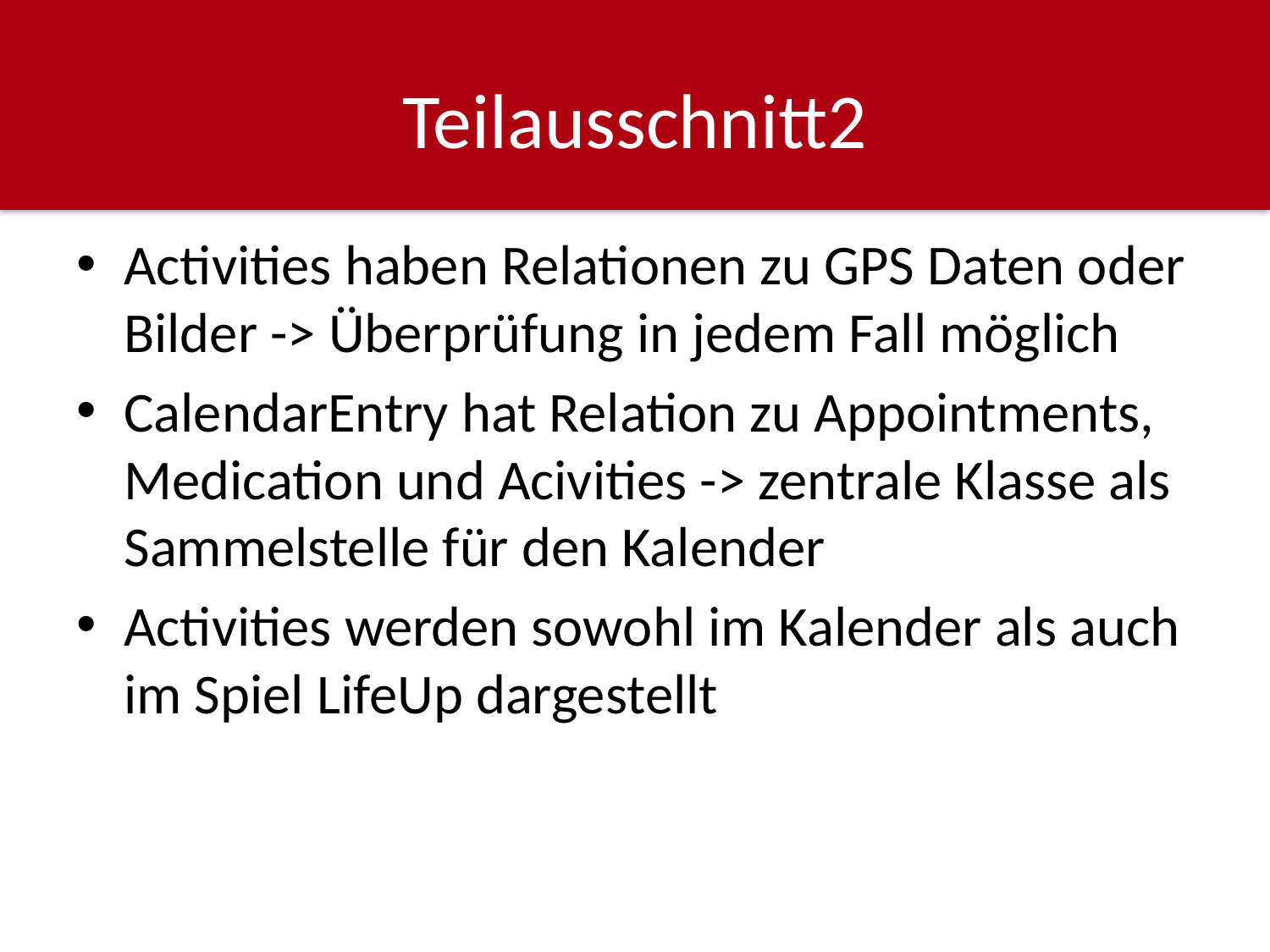

# Teilausschnitt2
Activities haben Relationen zu GPS Daten oder Bilder -> Überprüfung in jedem Fall möglich
CalendarEntry hat Relation zu Appointments, Medication und Acivities -> zentrale Klasse als Sammelstelle für den Kalender
Activities werden sowohl im Kalender als auch im Spiel LifeUp dargestellt